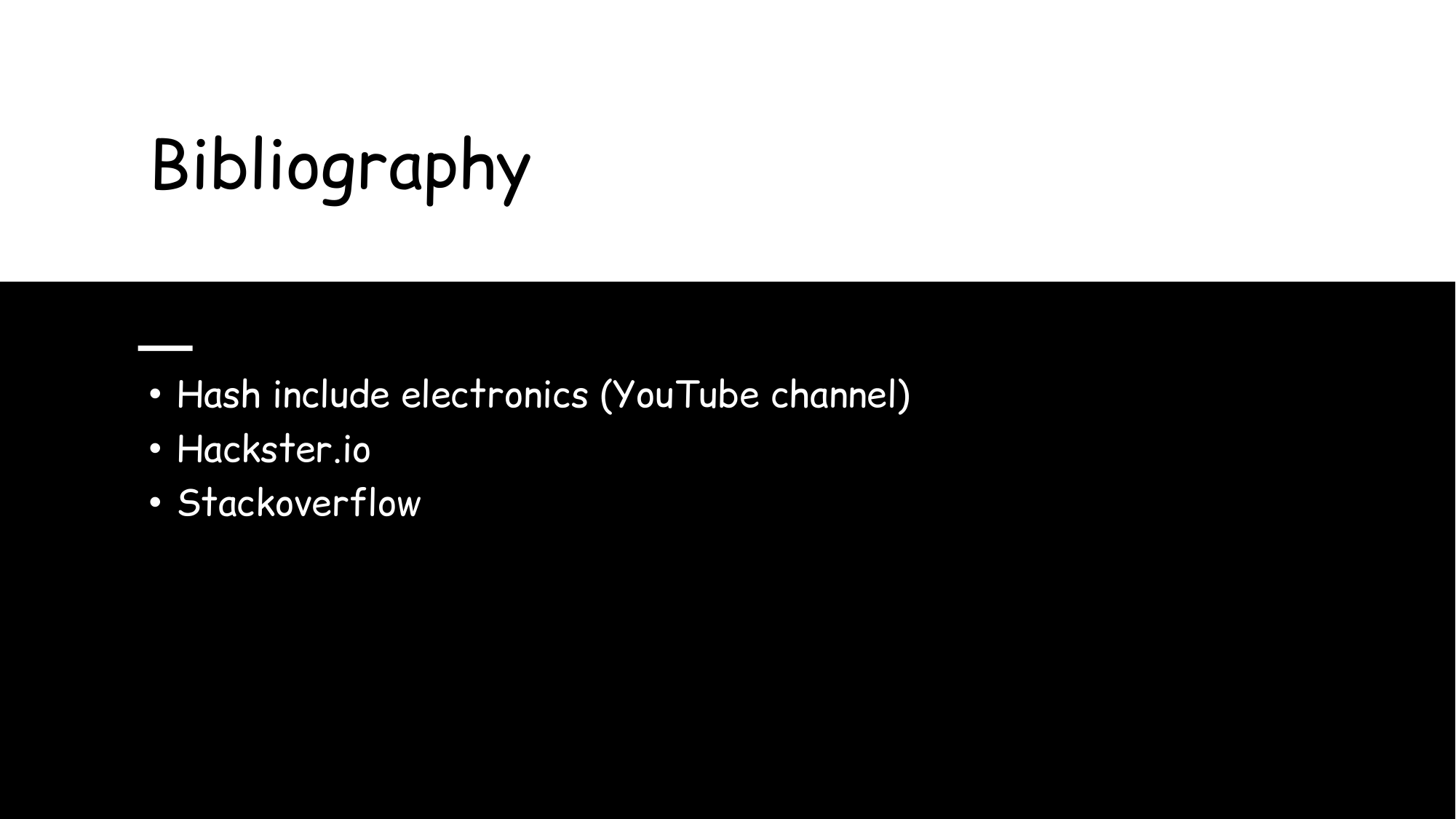

# Bibliography

Hash include electronics (YouTube channel)
Hackster.io
Stackoverflow